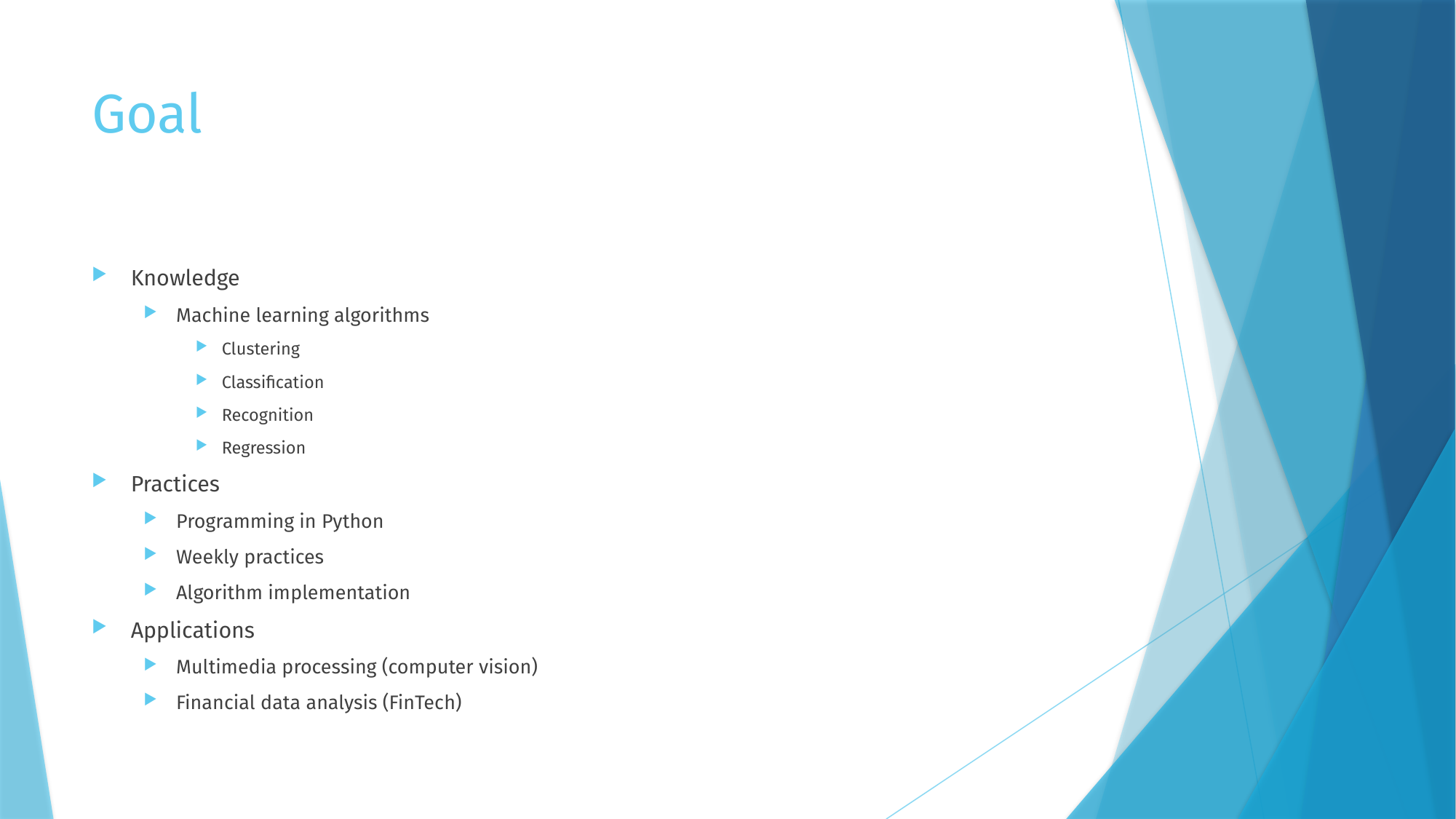

# Goal
Knowledge
Machine learning algorithms
Clustering
Classification
Recognition
Regression
Practices
Programming in Python
Weekly practices
Algorithm implementation
Applications
Multimedia processing (computer vision)
Financial data analysis (FinTech)